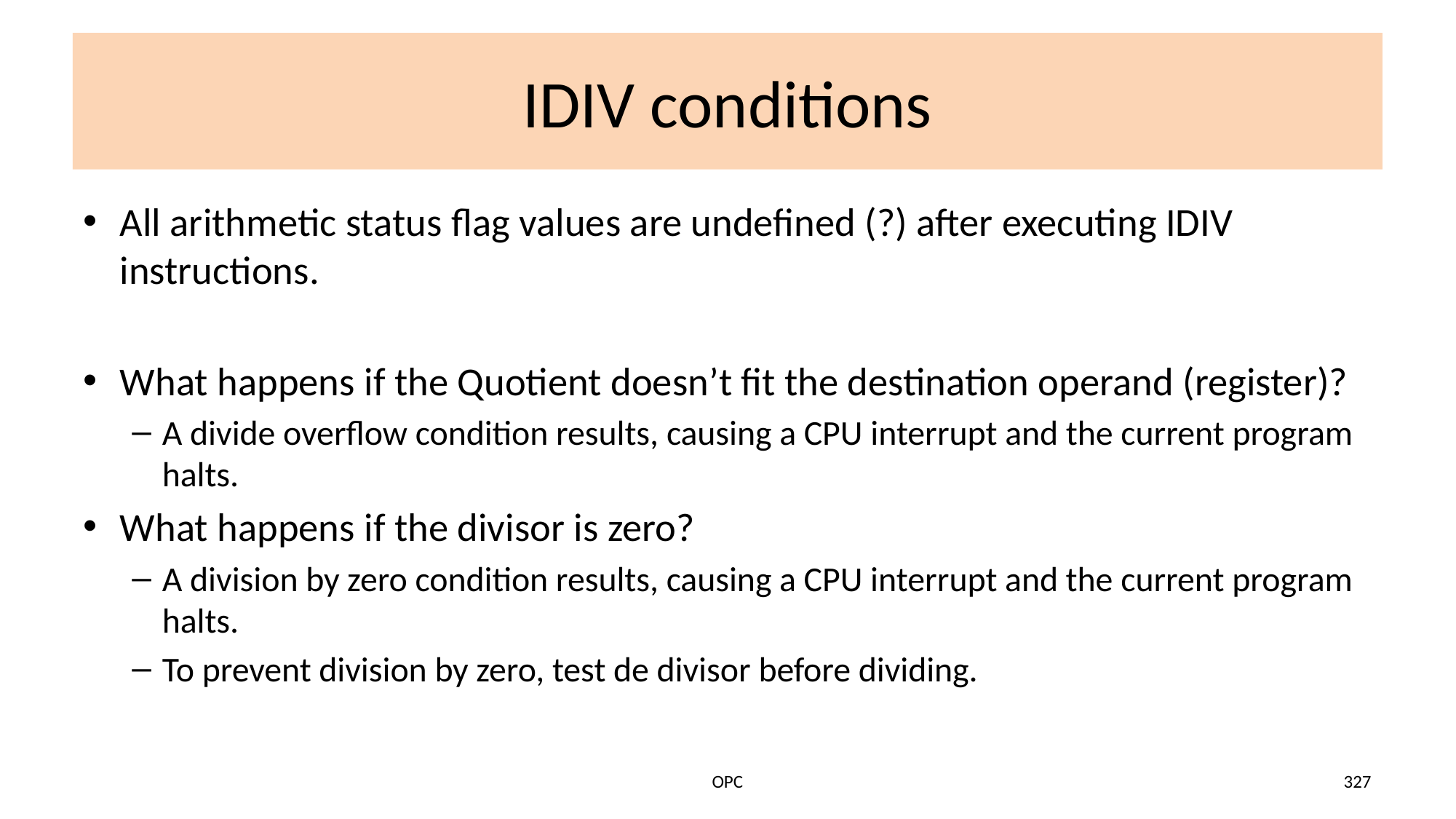

# IDIV conditions
All arithmetic status flag values are undefined (?) after executing IDIV instructions.

What happens if the Quotient doesn’t fit the destination operand (register)?
A divide overflow condition results, causing a CPU interrupt and the current program halts.
What happens if the divisor is zero?
A division by zero condition results, causing a CPU interrupt and the current program halts.
To prevent division by zero, test de divisor before dividing.

OPC
327